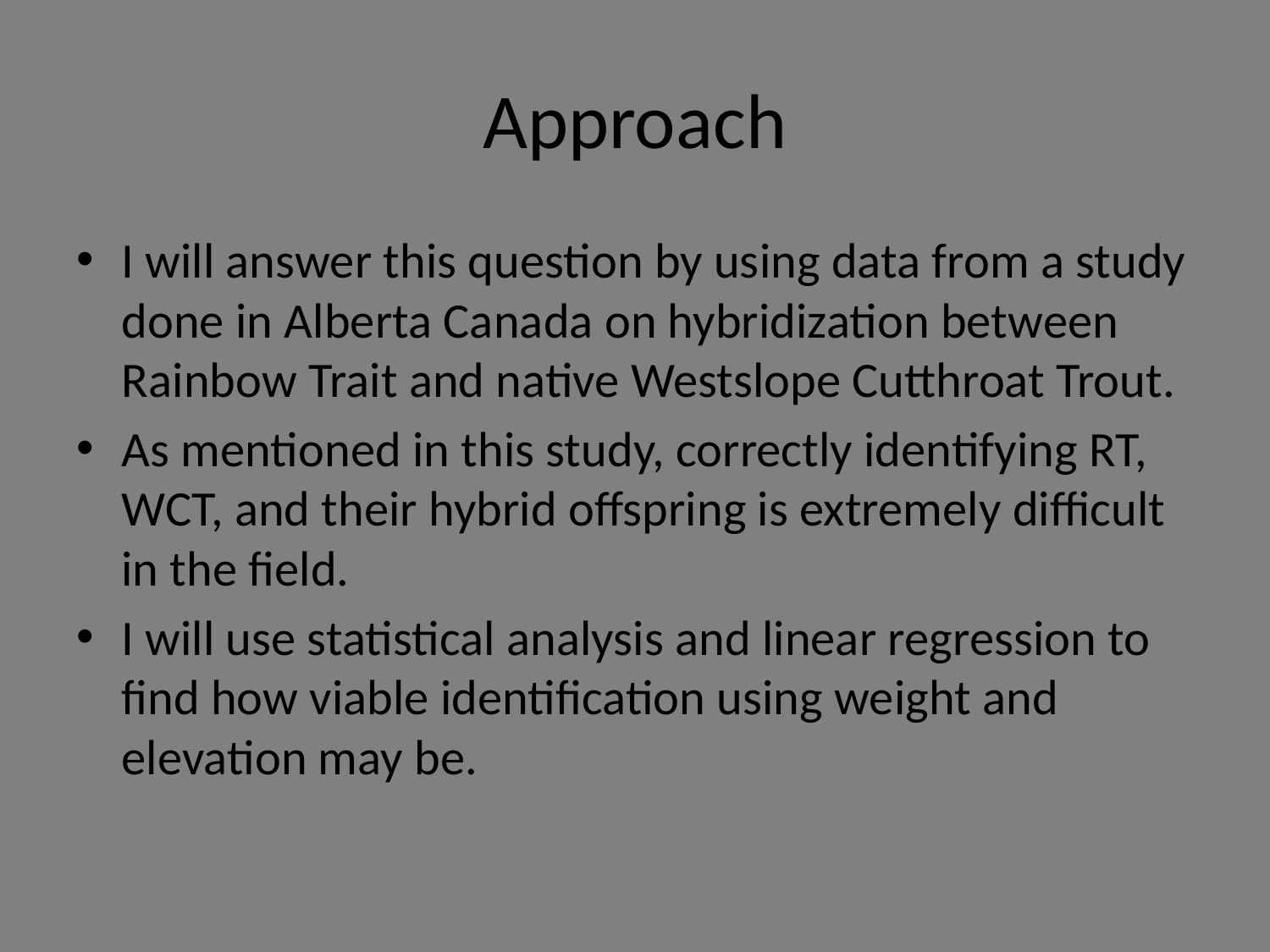

# Approach
I will answer this question by using data from a study done in Alberta Canada on hybridization between Rainbow Trait and native Westslope Cutthroat Trout.
As mentioned in this study, correctly identifying RT, WCT, and their hybrid offspring is extremely difficult in the field.
I will use statistical analysis and linear regression to find how viable identification using weight and elevation may be.